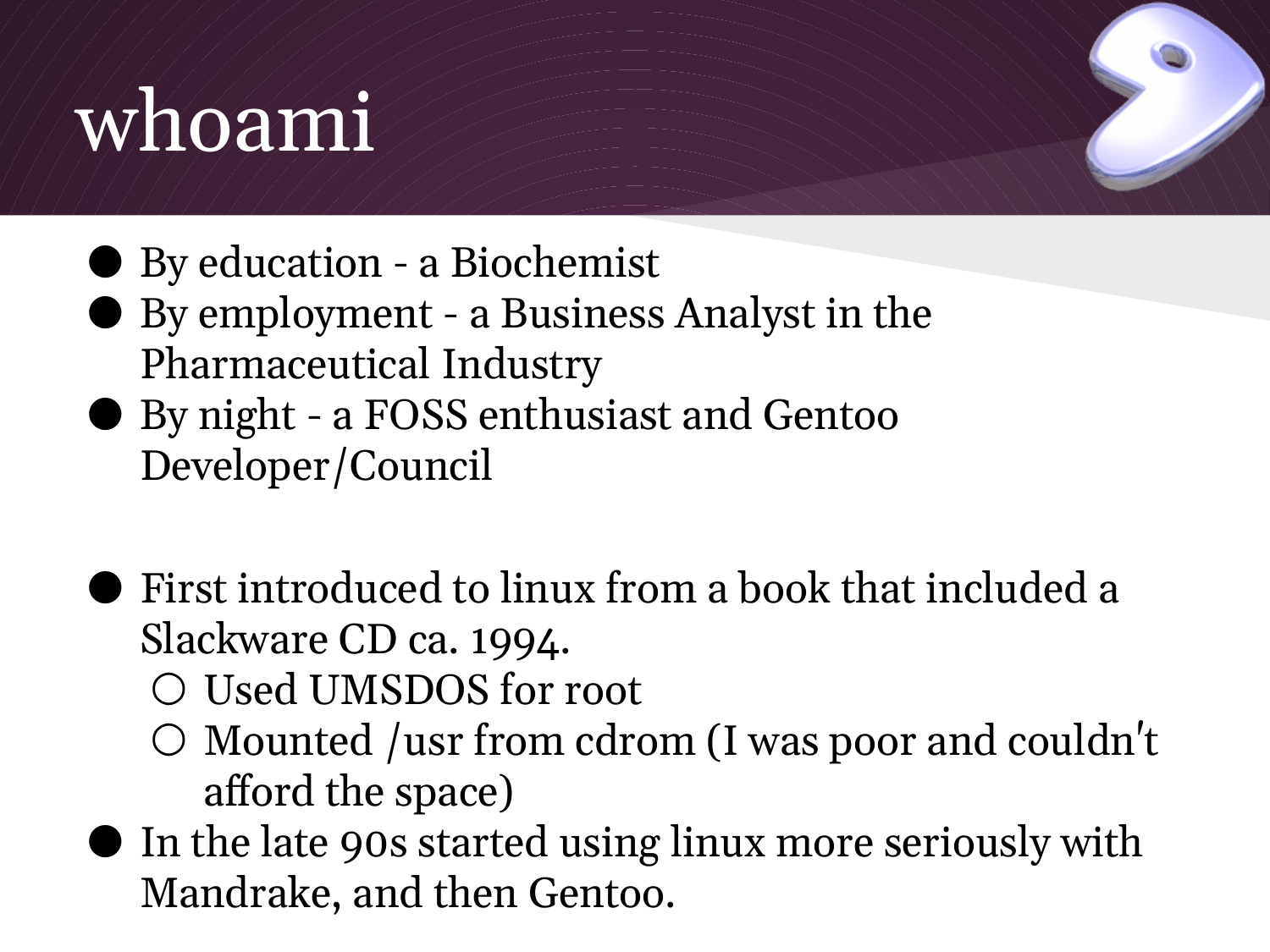

# whoami
By education - a Biochemist
By employment - a Business Analyst in the Pharmaceutical Industry
By night - a FOSS enthusiast and Gentoo Developer/Council

First introduced to linux from a book that included a Slackware CD ca. 1994.
Used UMSDOS for root
Mounted /usr from cdrom (I was poor and couldn't afford the space)
In the late 90s started using linux more seriously with Mandrake, and then Gentoo.